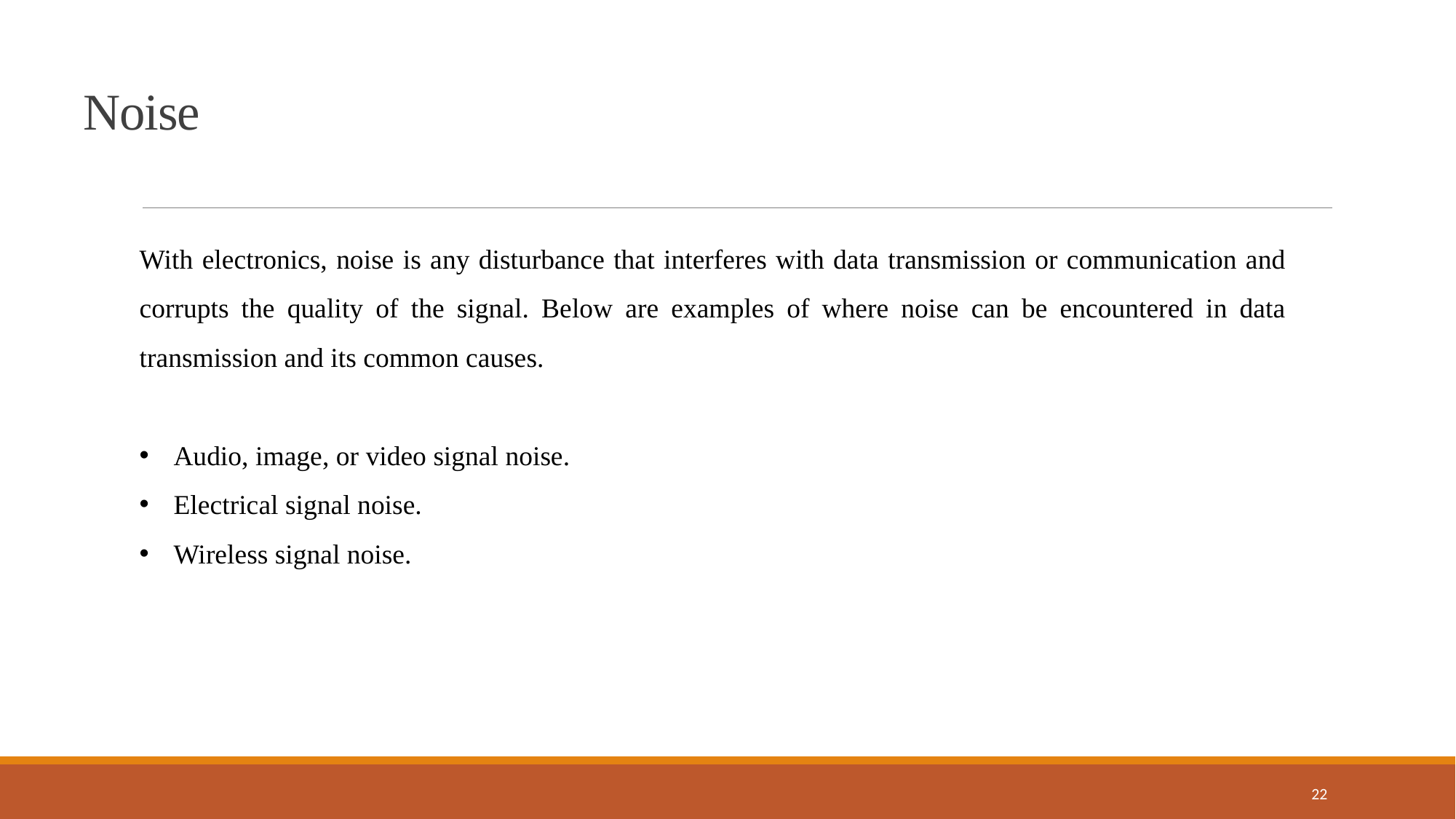

Noise
With electronics, noise is any disturbance that interferes with data transmission or communication and corrupts the quality of the signal. Below are examples of where noise can be encountered in data transmission and its common causes.

Audio, image, or video signal noise.
Electrical signal noise.
Wireless signal noise.
22